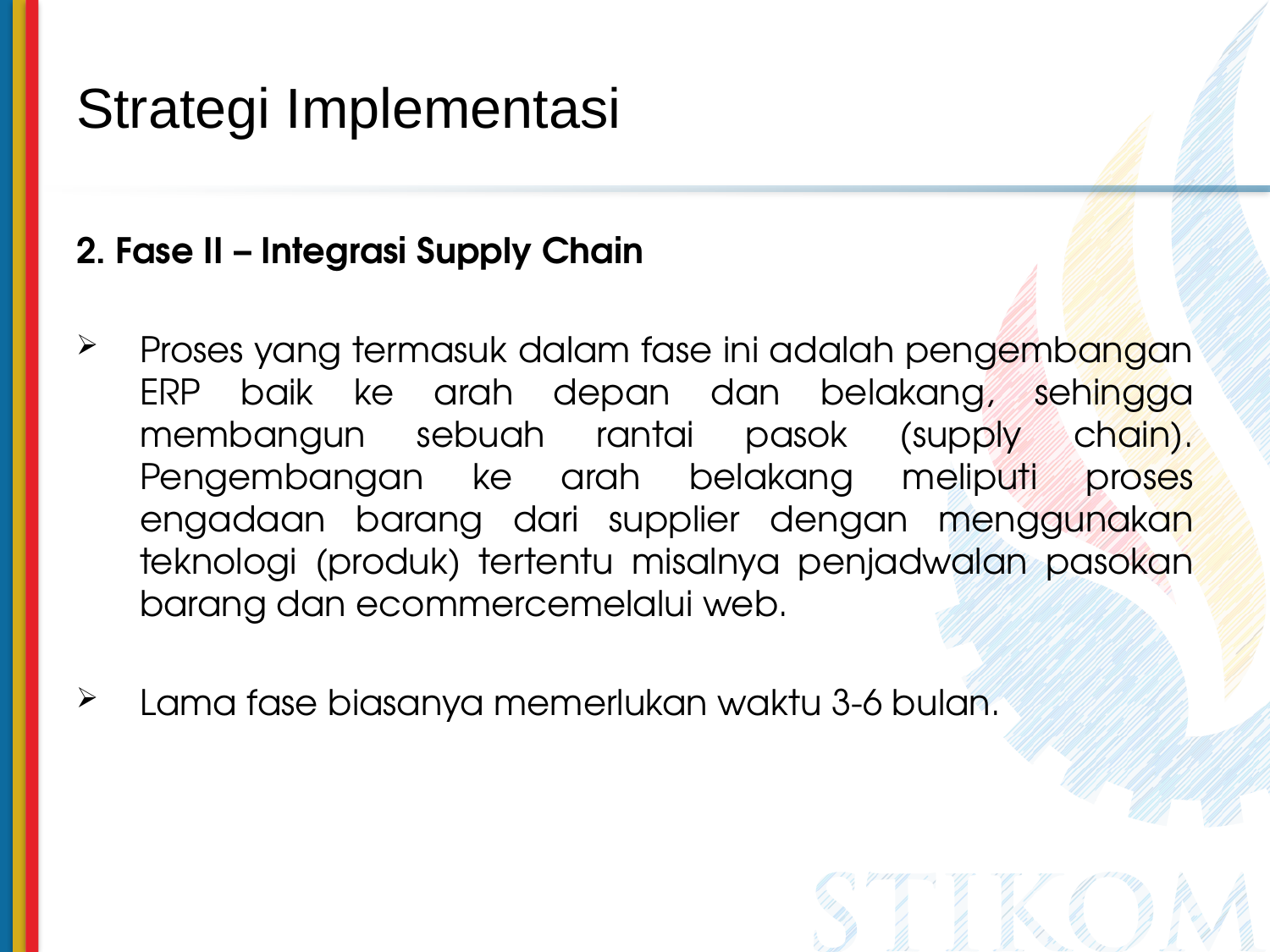

# Strategi Implementasi
2. Fase II – Integrasi Supply Chain

Proses yang termasuk dalam fase ini adalah pengembangan ERP baik ke arah depan dan belakang, sehingga membangun sebuah rantai pasok (supply chain). Pengembangan ke arah belakang meliputi proses engadaan barang dari supplier dengan menggunakan teknologi (produk) tertentu misalnya penjadwalan pasokan barang dan ecommercemelalui web.

Lama fase biasanya memerlukan waktu 3-6 bulan.